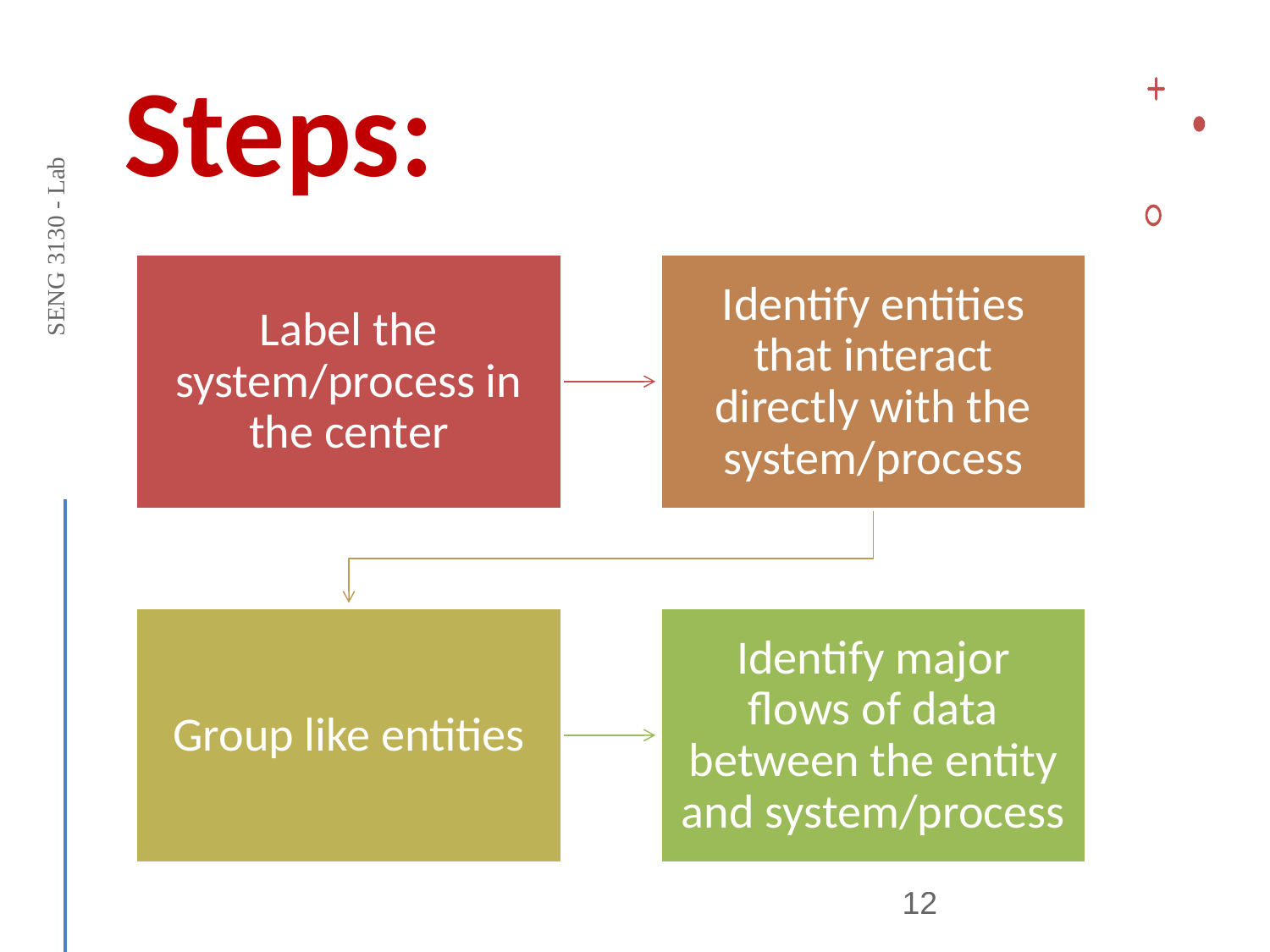

# Steps:

SENG 3130 - Lab

Label the system/process in the center

Identify entities that interact directly with the system/process

Group like entities
Identify major flows of data between the entity and system/process
12